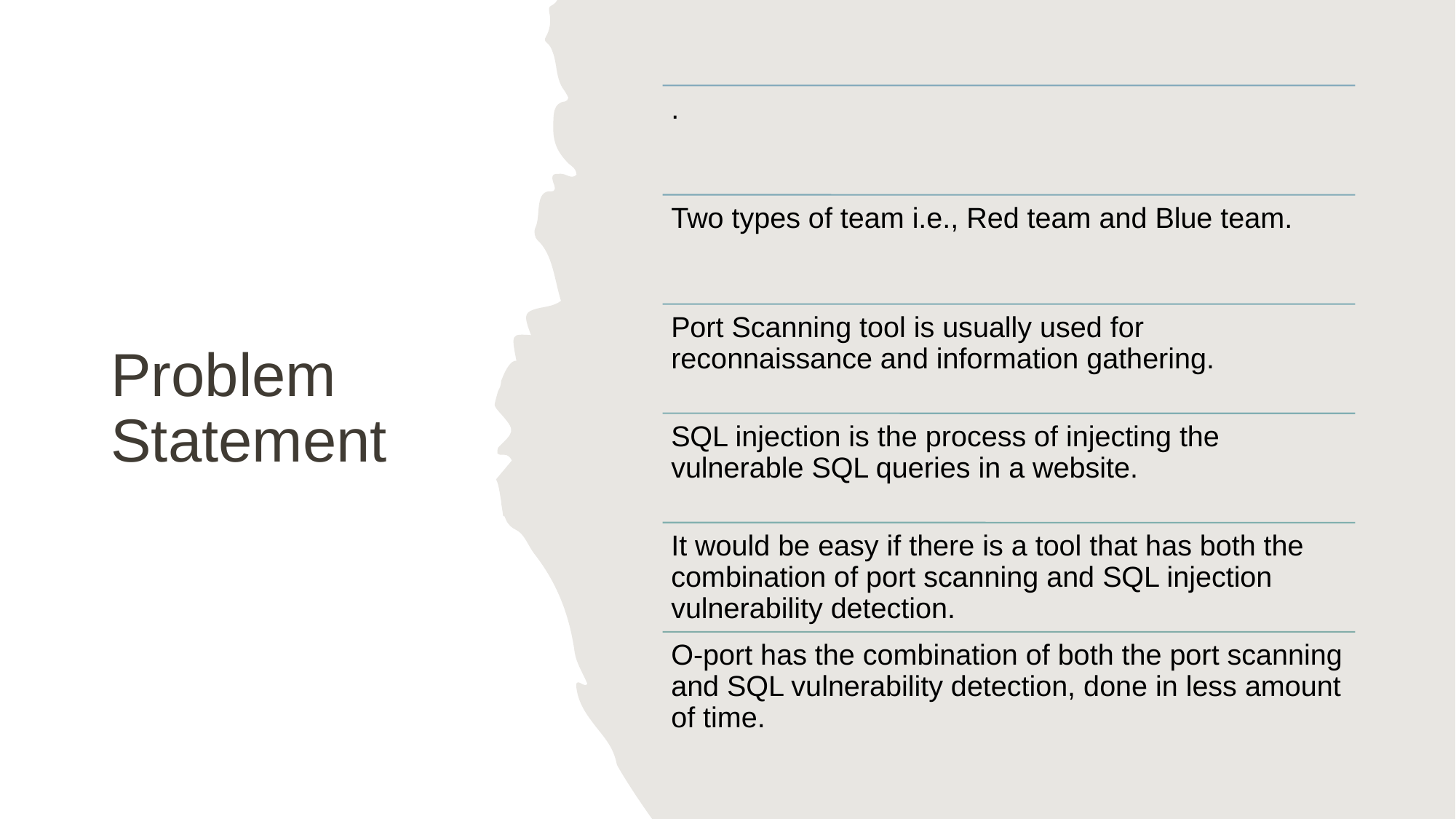

# Problem Statement
.
Two types of team i.e., Red team and Blue team.
Port Scanning tool is usually used for reconnaissance and information gathering.
SQL injection is the process of injecting the vulnerable SQL queries in a website.
It would be easy if there is a tool that has both the combination of port scanning and SQL injection vulnerability detection.
O-port has the combination of both the port scanning and SQL vulnerability detection, done in less amount of time.
Programs are being developed day by day and being used day by day for different cyber-attacks.
Two types of team i.e., Red team and Blue team.
Port Scanning tool is usually used for reconnaissance and information gathering.
SQL injection is the process of injecting the vulnerable SQL queries in a website.
It would be easy if there is a tool that has both the combination of port scanning and SQL injection vulnerability detection.
Time saving
Dual functionality in a single tool.